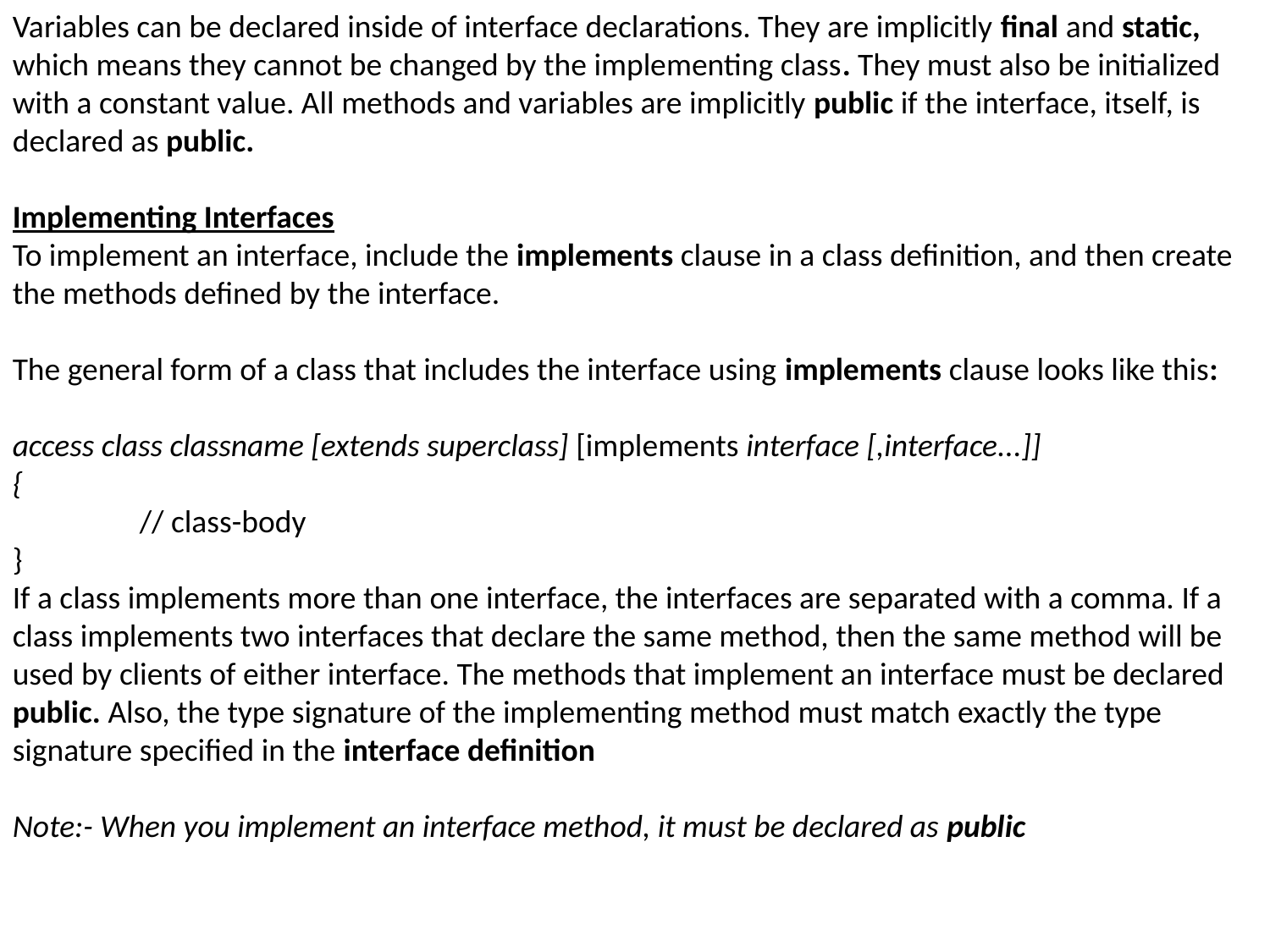

Variables can be declared inside of interface declarations. They are implicitly final and static, which means they cannot be changed by the implementing class. They must also be initialized with a constant value. All methods and variables are implicitly public if the interface, itself, is declared as public.
Implementing Interfaces
To implement an interface, include the implements clause in a class definition, and then create the methods defined by the interface.

The general form of a class that includes the interface using implements clause looks like this:

access class classname [extends superclass] [implements interface [,interface...]]
{
	// class-body
}
If a class implements more than one interface, the interfaces are separated with a comma. If a class implements two interfaces that declare the same method, then the same method will be used by clients of either interface. The methods that implement an interface must be declared public. Also, the type signature of the implementing method must match exactly the type signature specified in the interface definition

Note:- When you implement an interface method, it must be declared as public